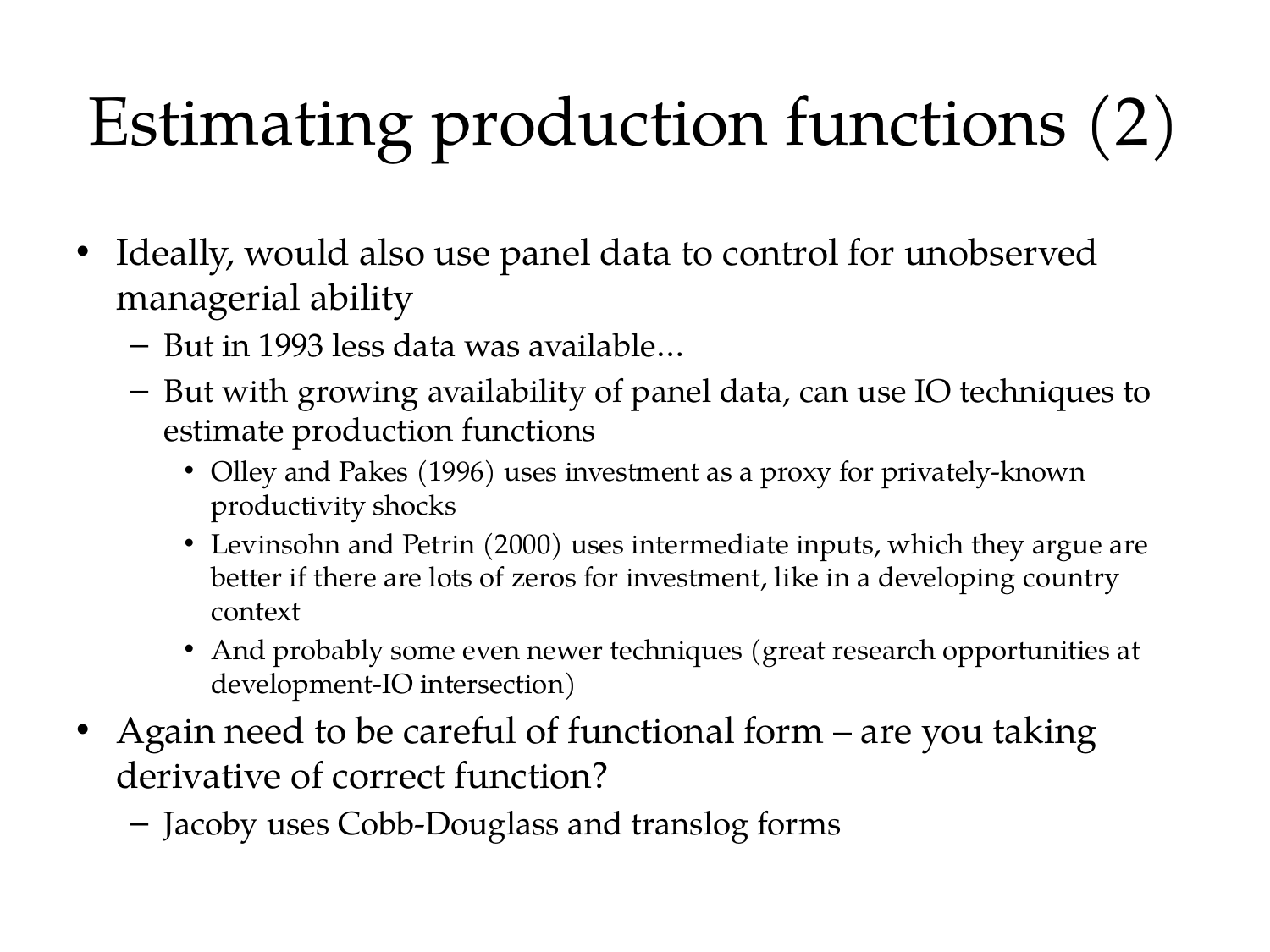

# Estimating production functions (2)
Ideally, would also use panel data to control for unobserved managerial ability
But in 1993 less data was available…
But with growing availability of panel data, can use IO techniques to estimate production functions
Olley and Pakes (1996) uses investment as a proxy for privately-known productivity shocks
Levinsohn and Petrin (2000) uses intermediate inputs, which they argue are better if there are lots of zeros for investment, like in a developing country context
And probably some even newer techniques (great research opportunities at development-IO intersection)
Again need to be careful of functional form – are you taking derivative of correct function?
Jacoby uses Cobb-Douglass and translog forms